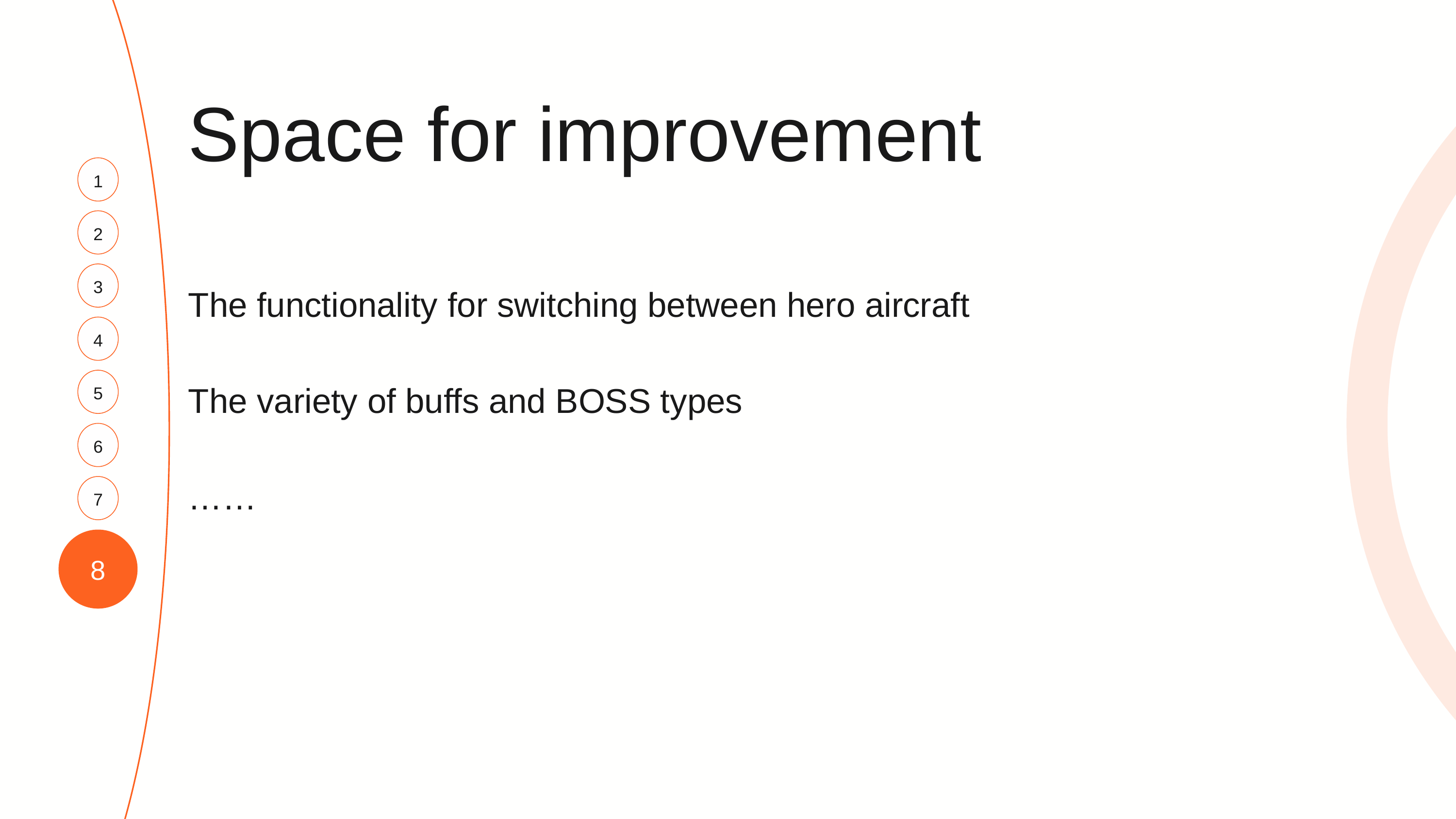

Space for improvement

1

2

3
The functionality for switching between hero aircraft

The variety of buffs and BOSS types

……

4

5

6

7

8